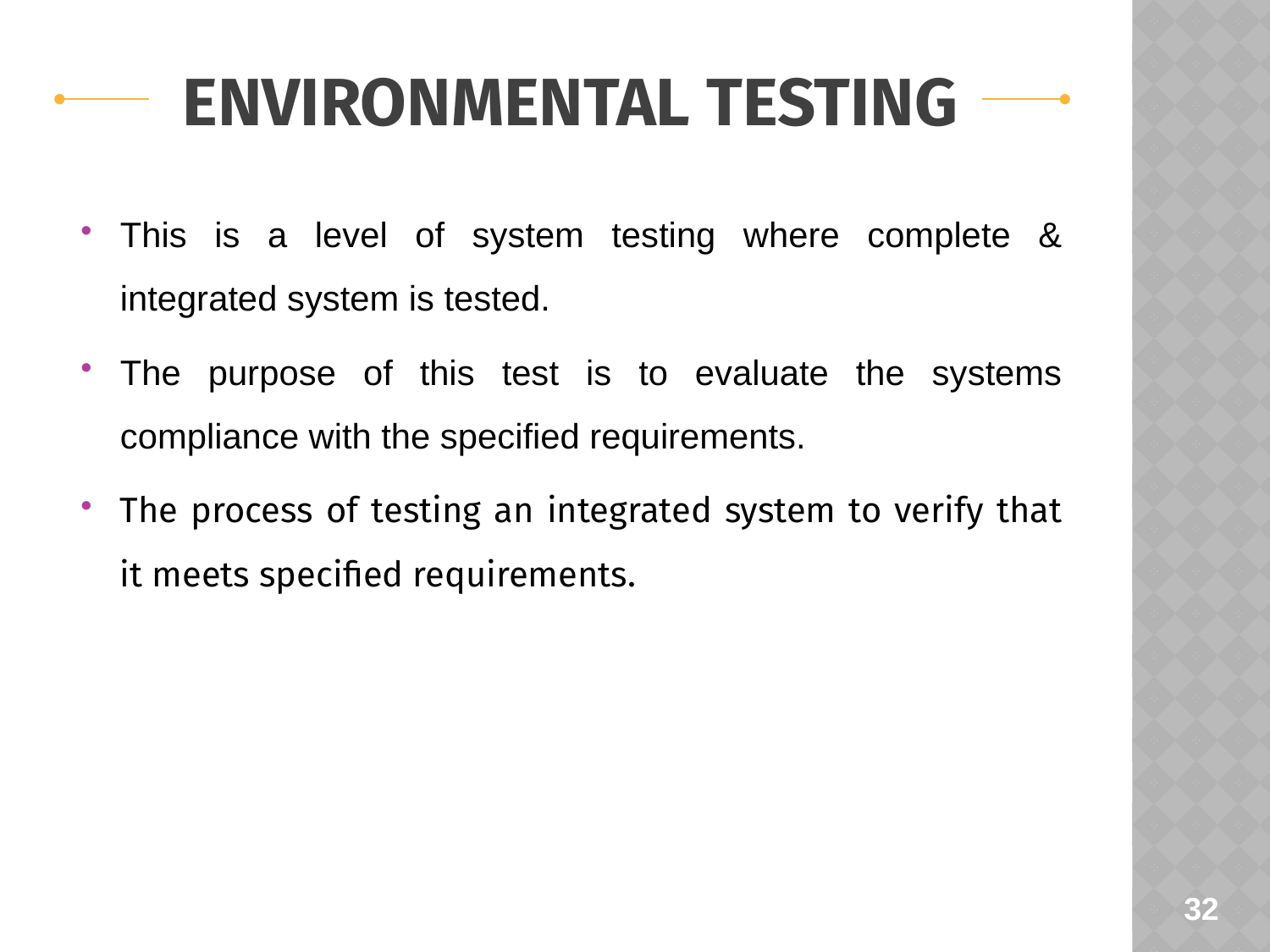

ENVIRONMENTAL TESTING
This is a level of system testing where complete & integrated system is tested.
The purpose of this test is to evaluate the systems compliance with the specified requirements.
The process of testing an integrated system to verify that it meets specified requirements.

32